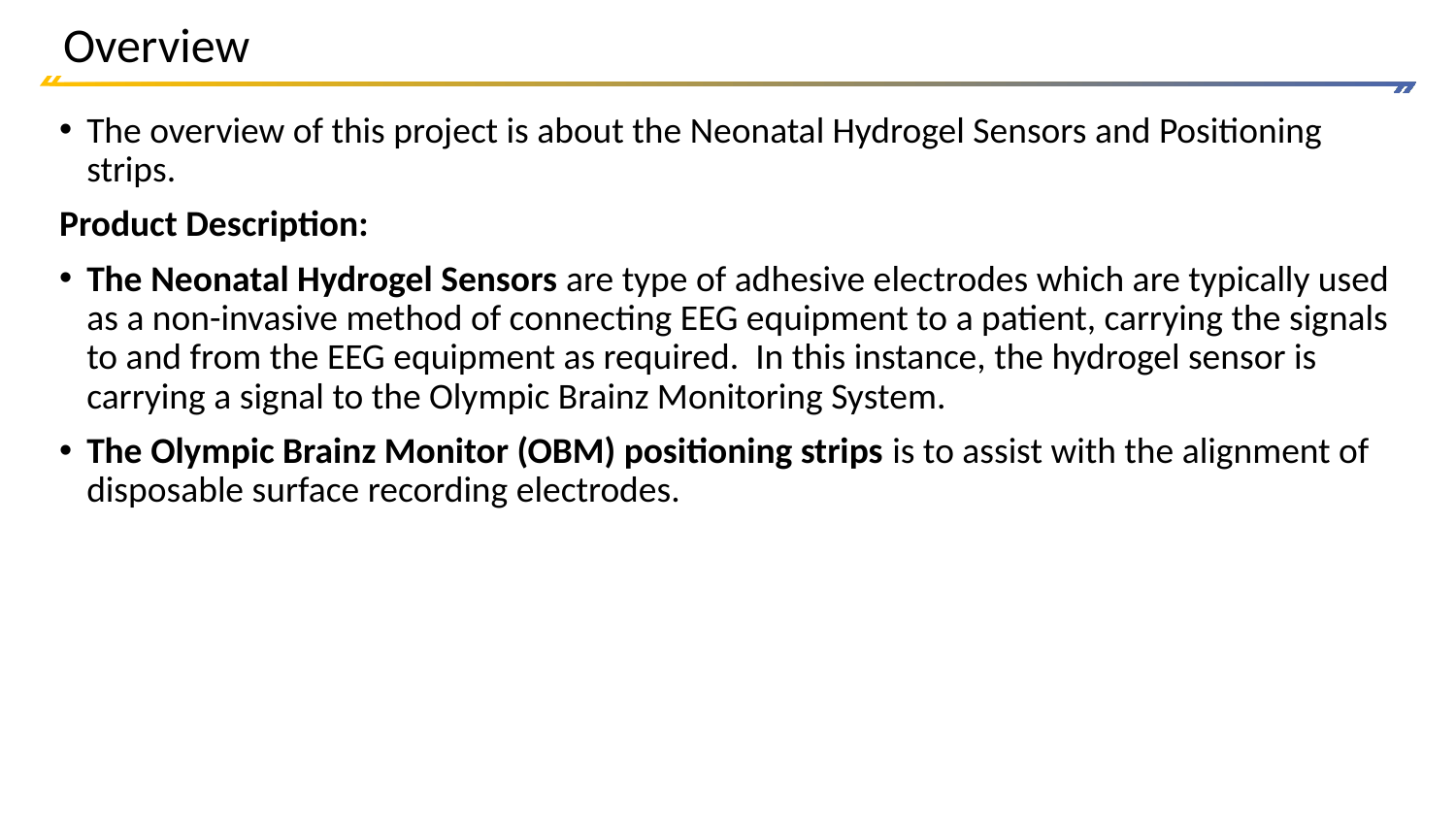

# Overview
The overview of this project is about the Neonatal Hydrogel Sensors and Positioning strips.
Product Description:
The Neonatal Hydrogel Sensors are type of adhesive electrodes which are typically used as a non-invasive method of connecting EEG equipment to a patient, carrying the signals to and from the EEG equipment as required.  In this instance, the hydrogel sensor is carrying a signal to the Olympic Brainz Monitoring System.
The Olympic Brainz Monitor (OBM) positioning strips is to assist with the alignment of disposable surface recording electrodes.